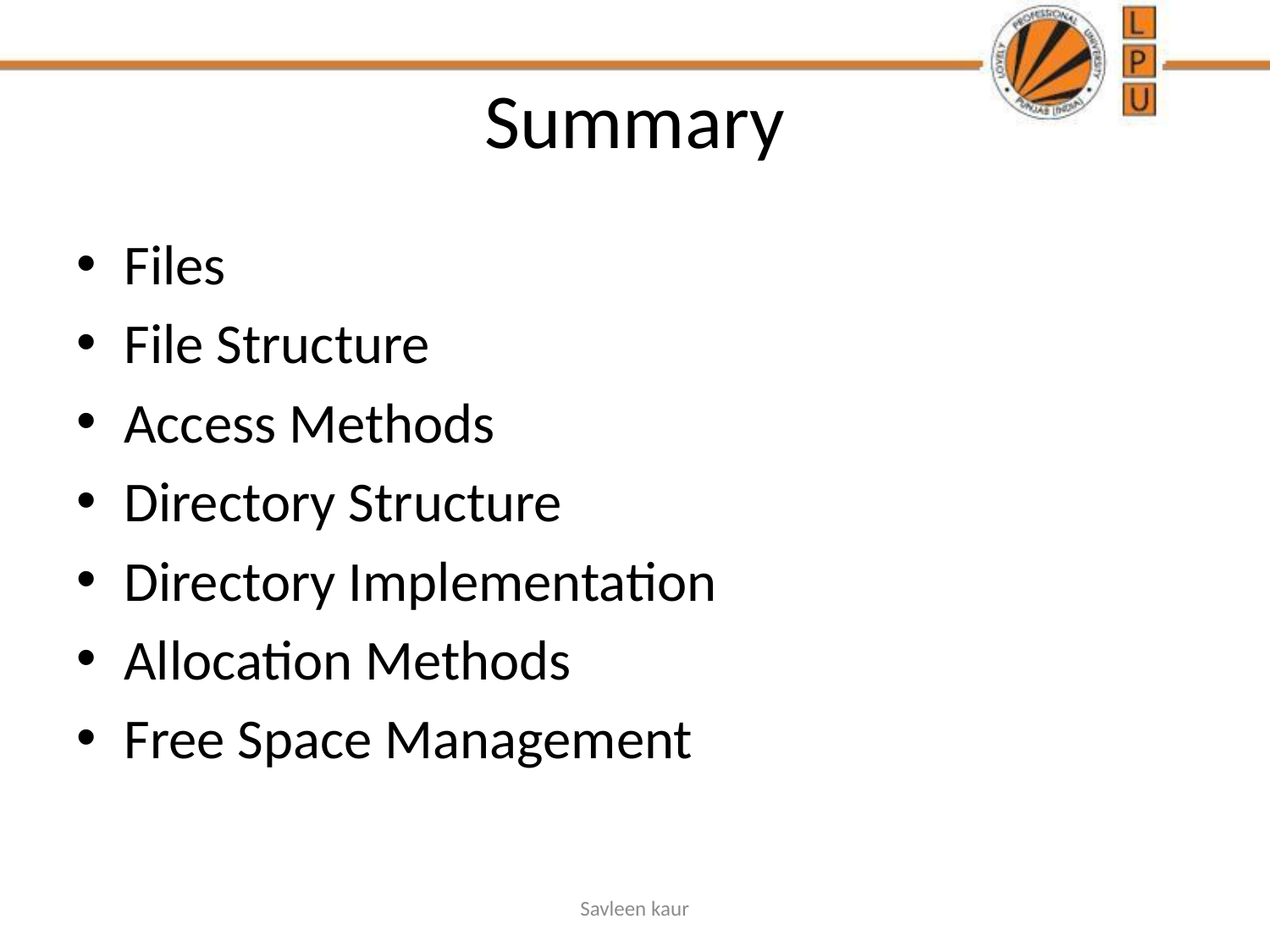

# Summary
Files
File Structure
Access Methods
Directory Structure
Directory Implementation
Allocation Methods
Free Space Management

Savleen kaur